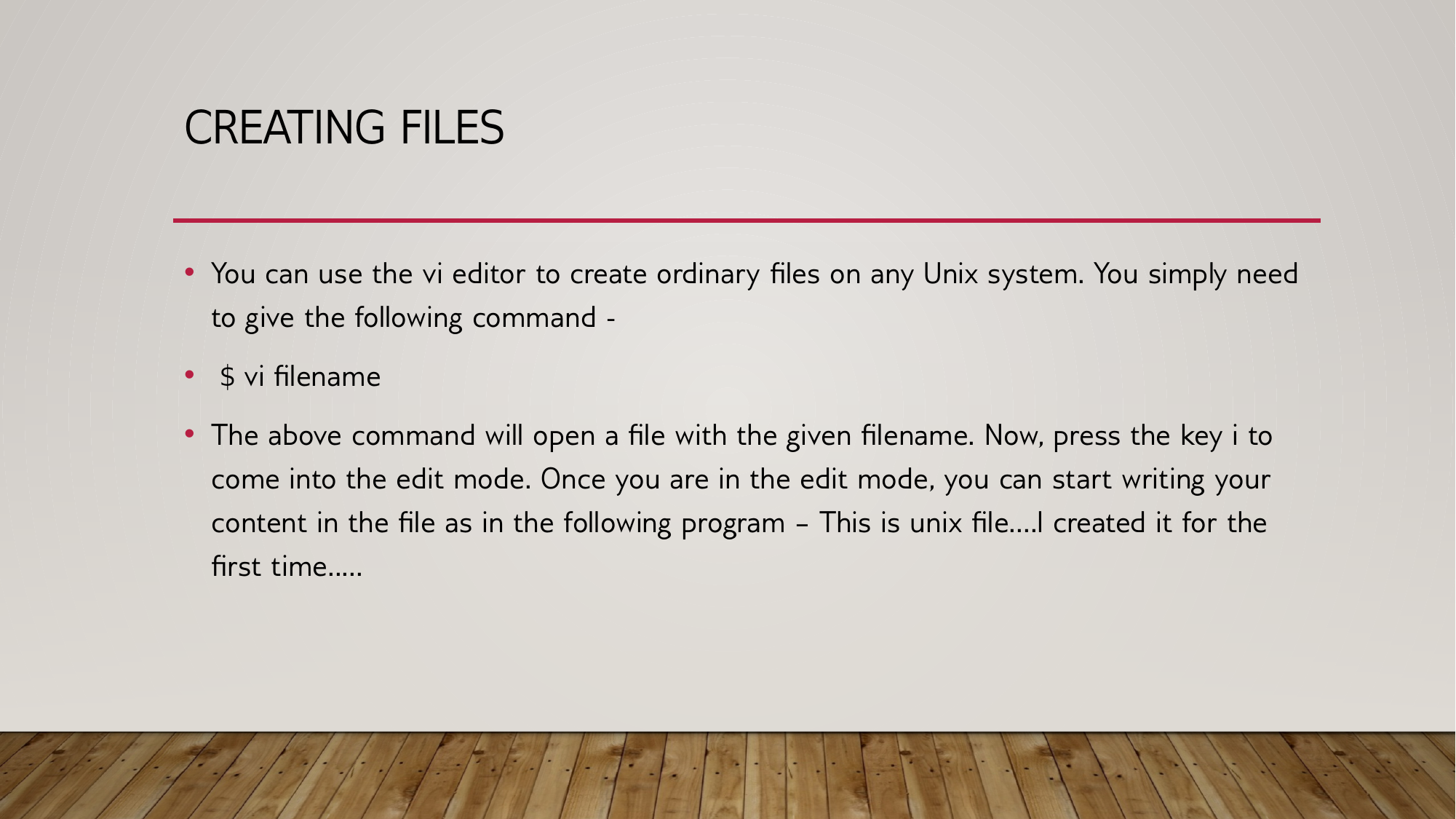

# Creating Files
You can use the vi editor to create ordinary files on any Unix system. You simply need to give the following command −
 $ vi filename
The above command will open a file with the given filename. Now, press the key i to come into the edit mode. Once you are in the edit mode, you can start writing your content in the file as in the following program – This is unix file....I created it for the first time.....